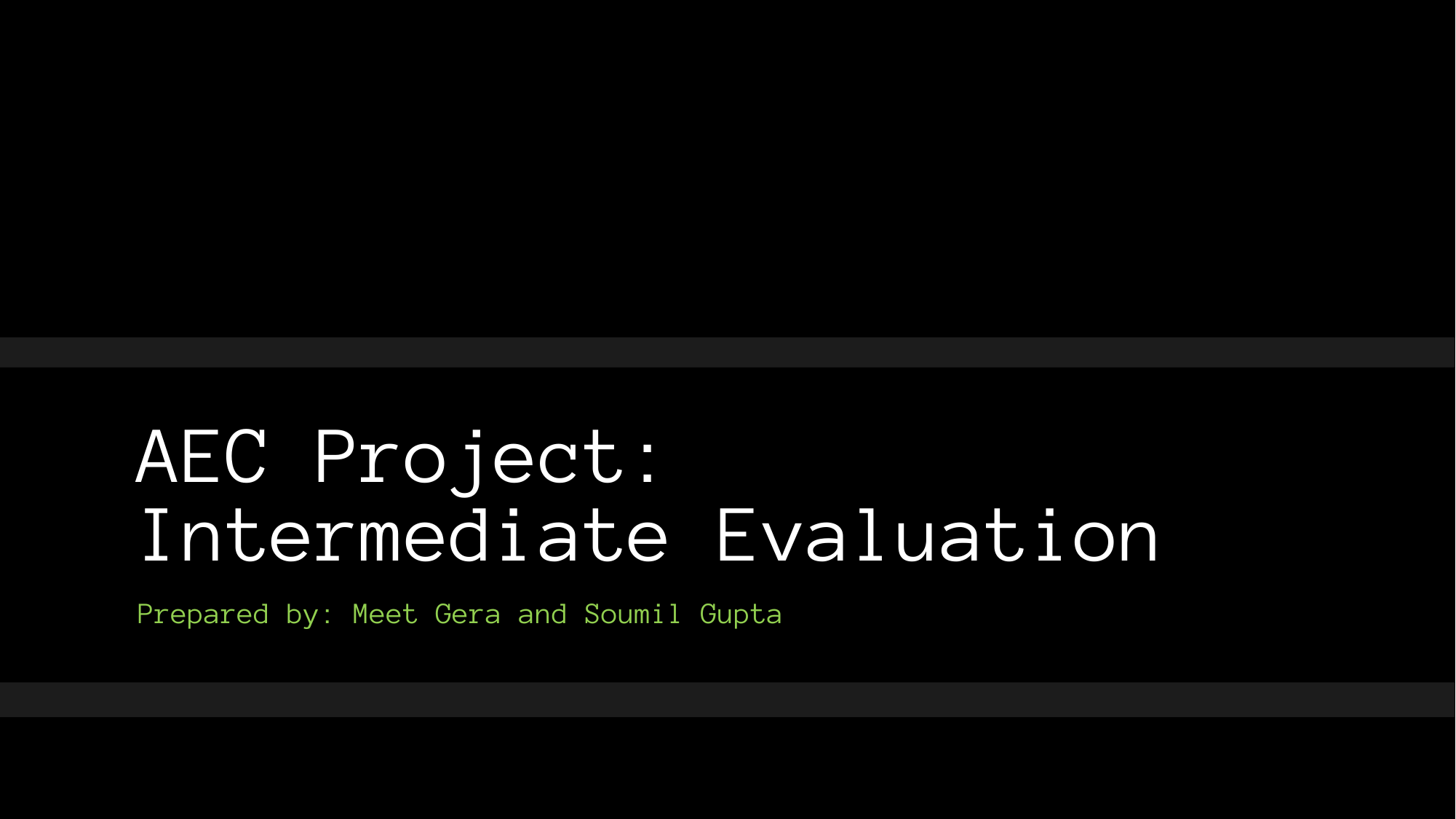

# AEC Project: Intermediate Evaluation
Prepared by: Meet Gera and Soumil Gupta